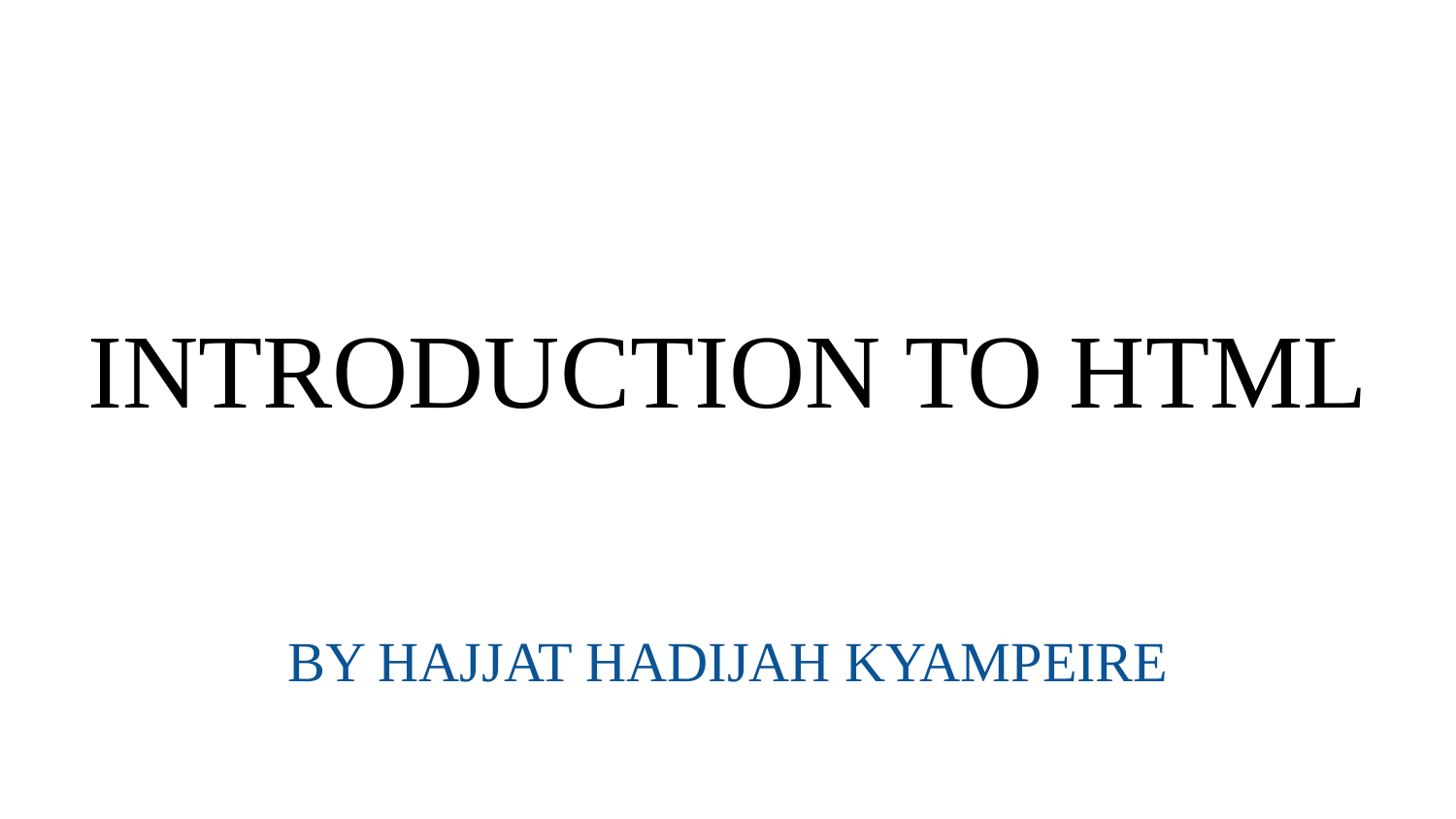

# INTRODUCTION TO HTML
BY HAJJAT HADIJAH KYAMPEIRE